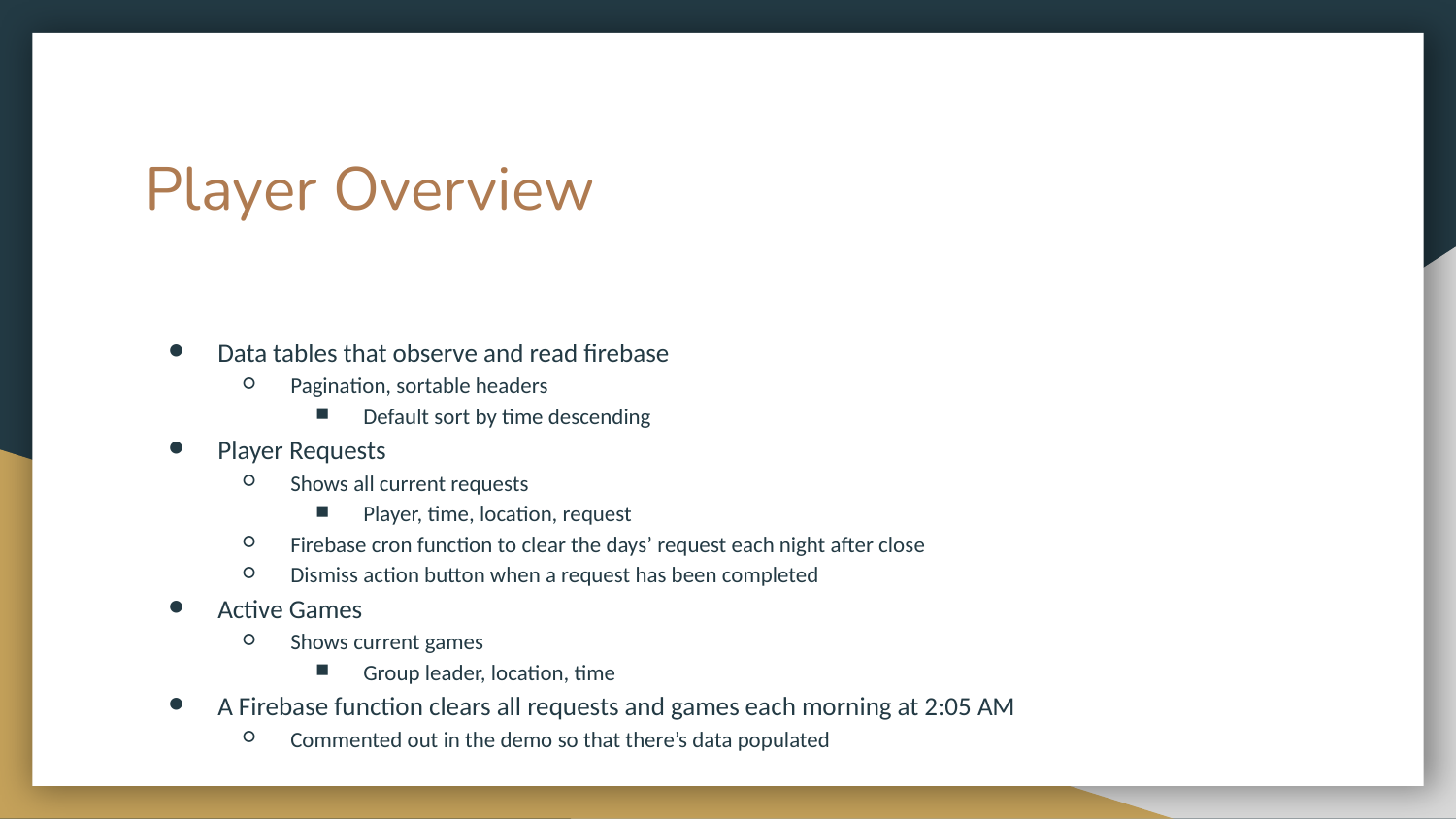

# Player Overview
Data tables that observe and read firebase
Pagination, sortable headers
Default sort by time descending
Player Requests
Shows all current requests
Player, time, location, request
Firebase cron function to clear the days’ request each night after close
Dismiss action button when a request has been completed
Active Games
Shows current games
Group leader, location, time
A Firebase function clears all requests and games each morning at 2:05 AM
Commented out in the demo so that there’s data populated